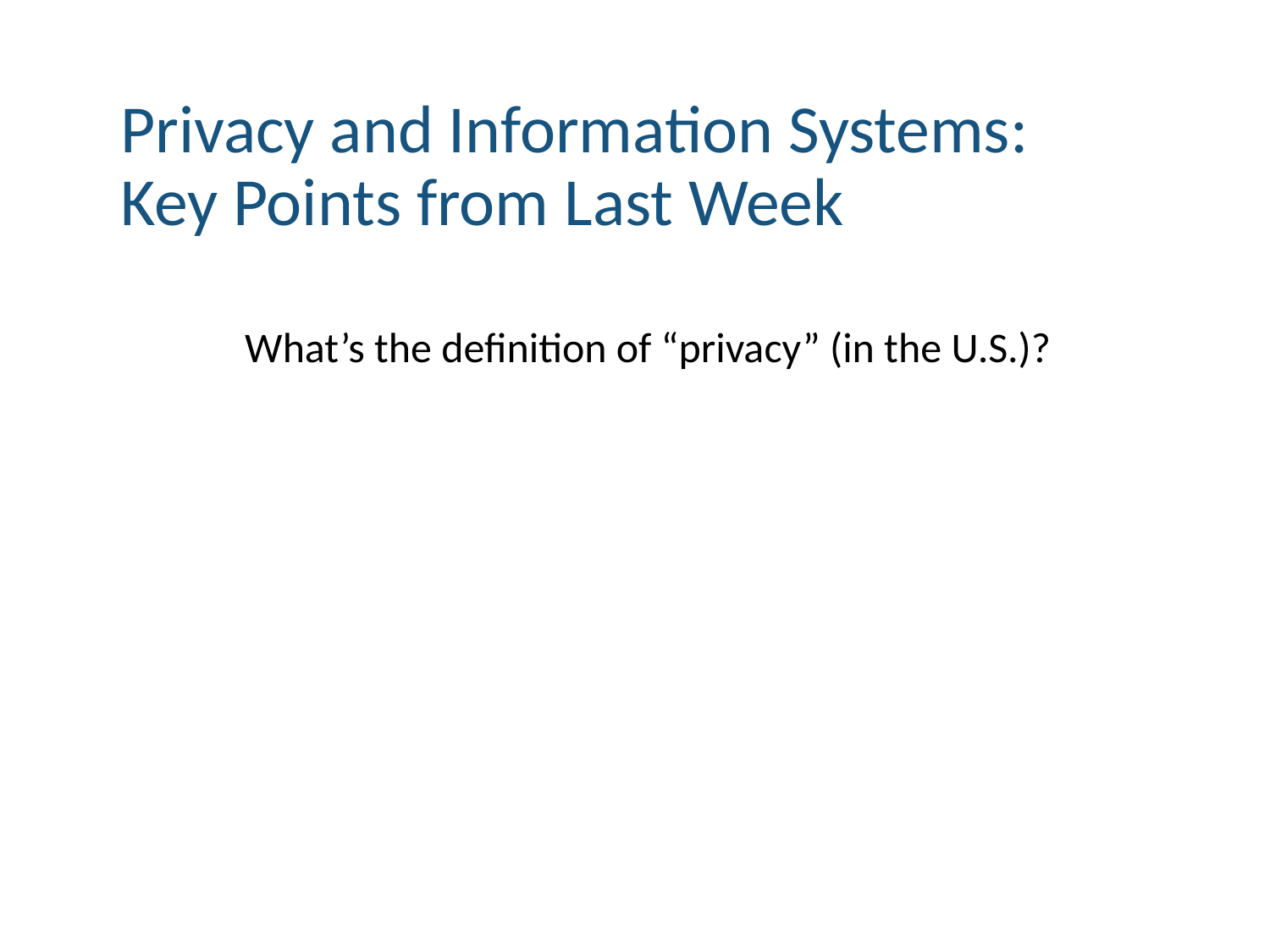

# Privacy and Information Systems: Key Points from Last Week

  What’s the definition of “privacy” (in the U.S.)?